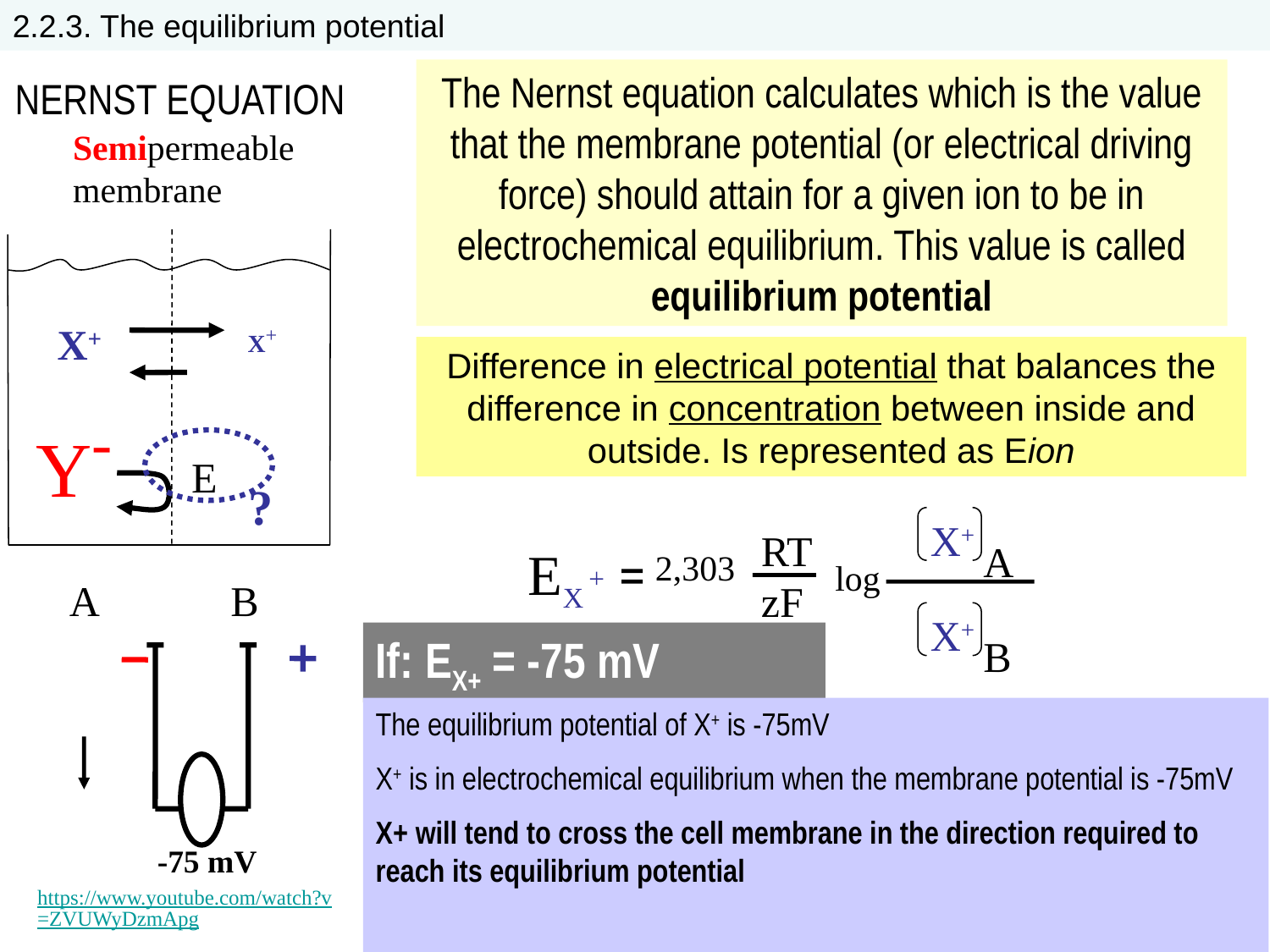

2.2.3. The equilibrium potential
The Nernst equation calculates which is the value that the membrane potential (or electrical driving force) should attain for a given ion to be in electrochemical equilibrium. This value is called equilibrium potential
NERNST EQUATION
Semipermeable membrane

A
B
X+
X+

Y-

Difference in electrical potential that balances the difference in concentration between inside and outside. Is represented as Eion

?

E

X+
A

X+
B
RT zF
2,303
log

EX

If: EX+ = -75 mV

-75 mV
The equilibrium potential of X+ is -75mV
X+ is in electrochemical equilibrium when the membrane potential is -75mV
X+ will tend to cross the cell membrane in the direction required to reach its equilibrium potential

https://www.youtube.com/watch?v=ZVUWyDzmApg